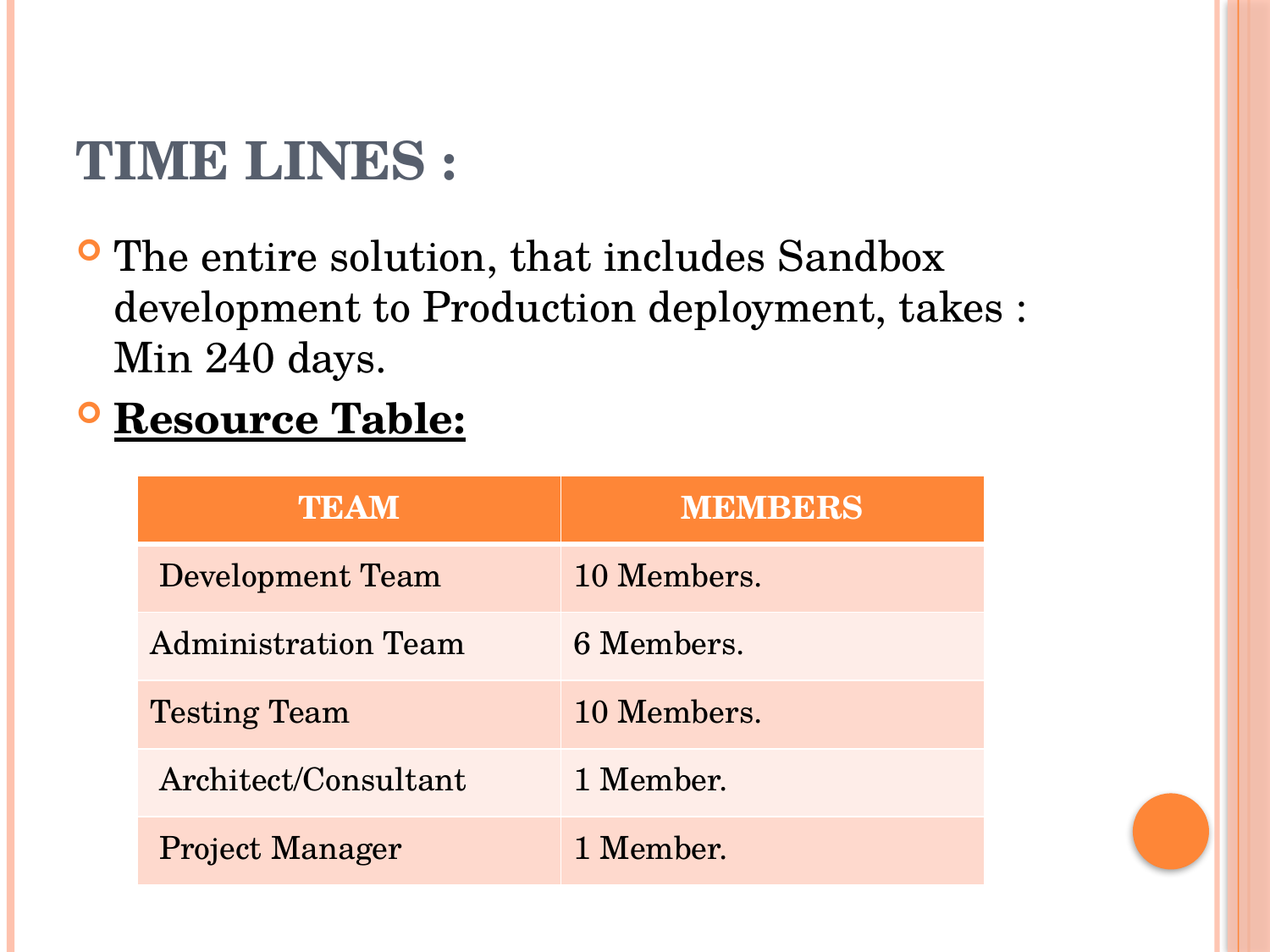

# Time lines :
The entire solution, that includes Sandbox development to Production deployment, takes : Min 240 days.
Resource Table:
| TEAM | MEMBERS |
| --- | --- |
| Development Team | 10 Members. |
| Administration Team | 6 Members. |
| Testing Team | 10 Members. |
| Architect/Consultant | 1 Member. |
| Project Manager | 1 Member. |